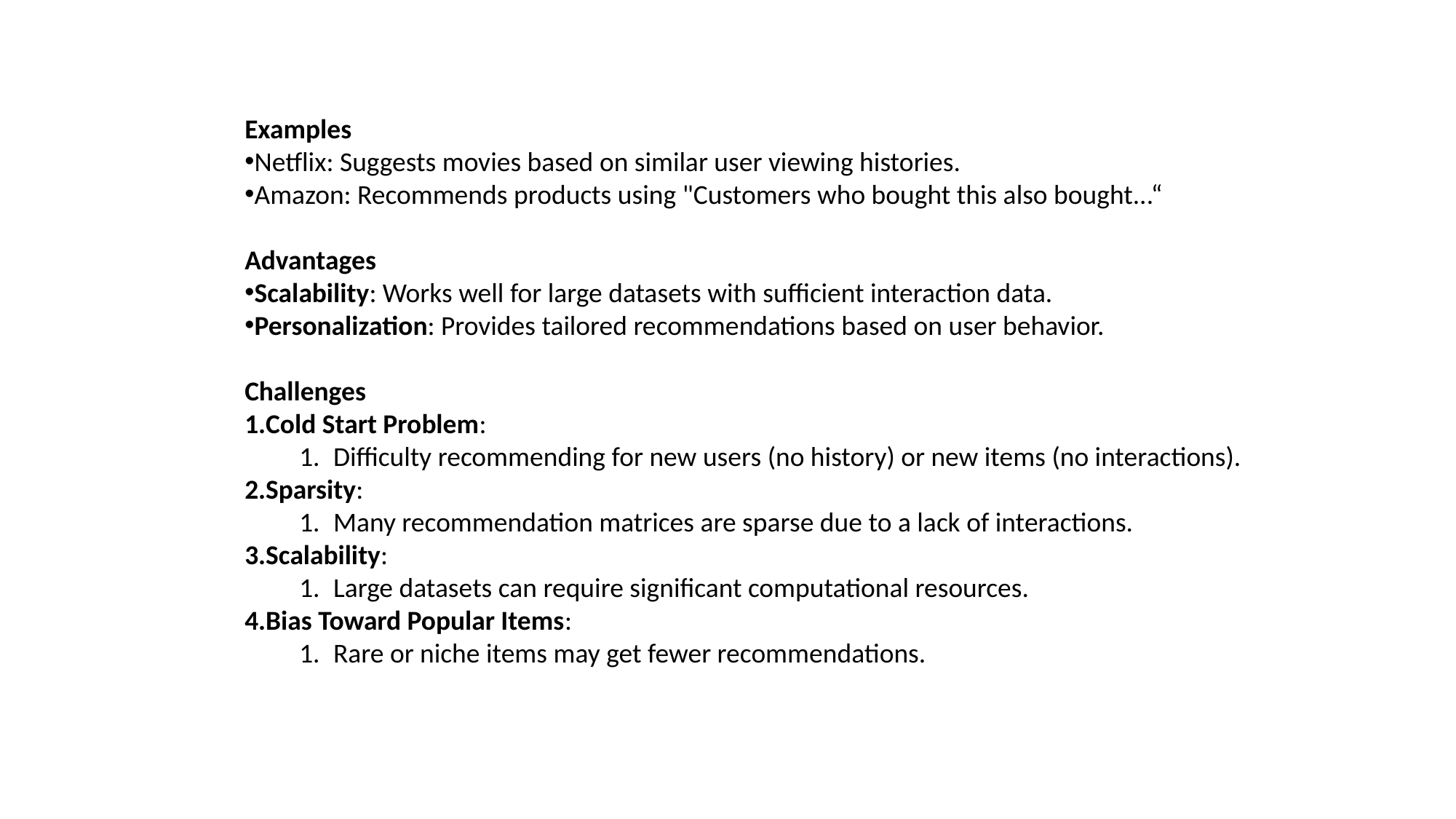

Examples
Netflix: Suggests movies based on similar user viewing histories.
Amazon: Recommends products using "Customers who bought this also bought...“

Advantages
Scalability: Works well for large datasets with sufficient interaction data.
Personalization: Provides tailored recommendations based on user behavior.

Challenges
Cold Start Problem:
Difficulty recommending for new users (no history) or new items (no interactions).
Sparsity:
Many recommendation matrices are sparse due to a lack of interactions.
Scalability:
Large datasets can require significant computational resources.
Bias Toward Popular Items:
Rare or niche items may get fewer recommendations.